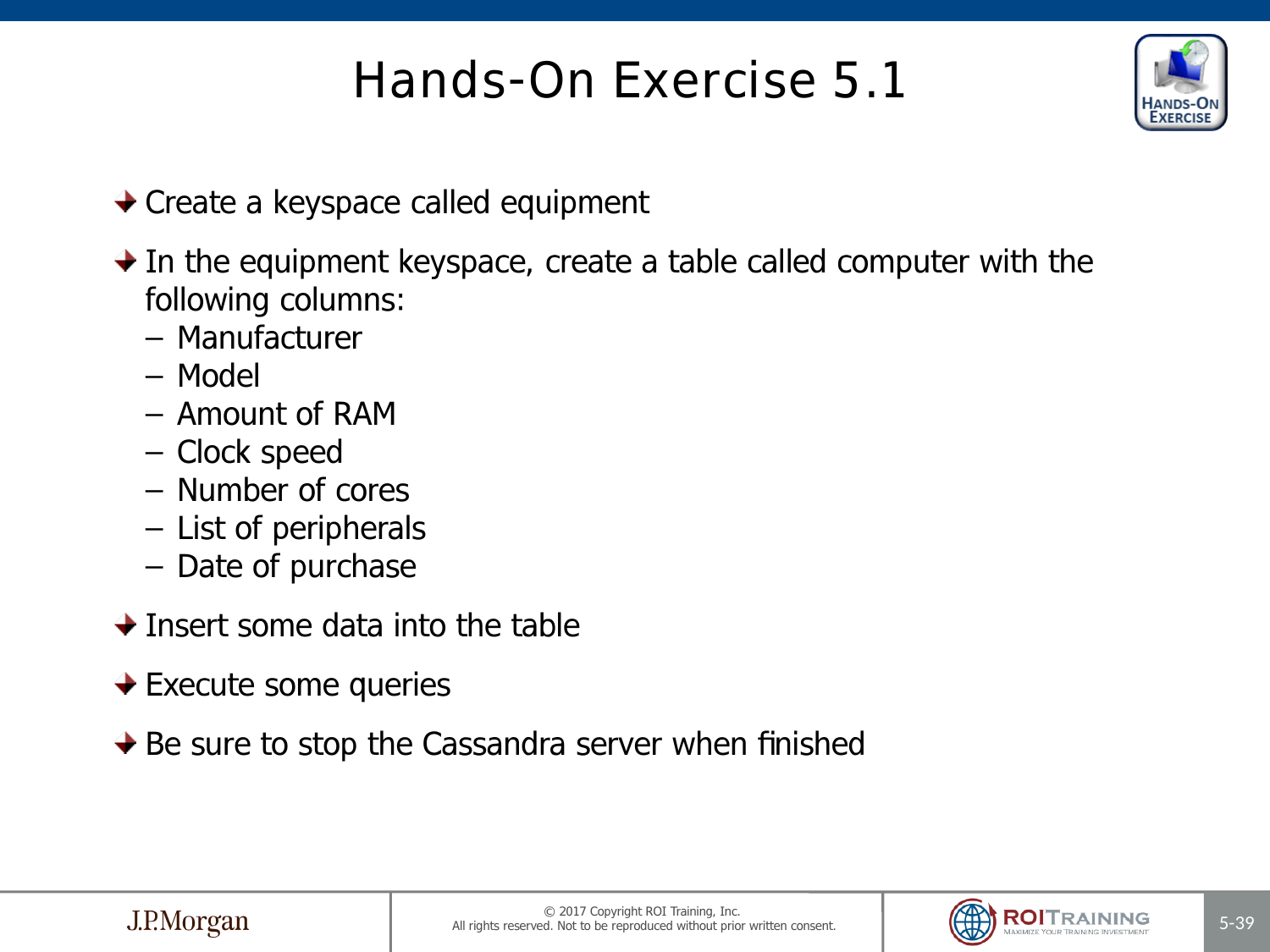

# Hands-On Exercise 5.1
Create a keyspace called equipment
In the equipment keyspace, create a table called computer with the following columns:
Manufacturer
Model
Amount of RAM
Clock speed
Number of cores
List of peripherals
Date of purchase
Insert some data into the table
Execute some queries
Be sure to stop the Cassandra server when finished